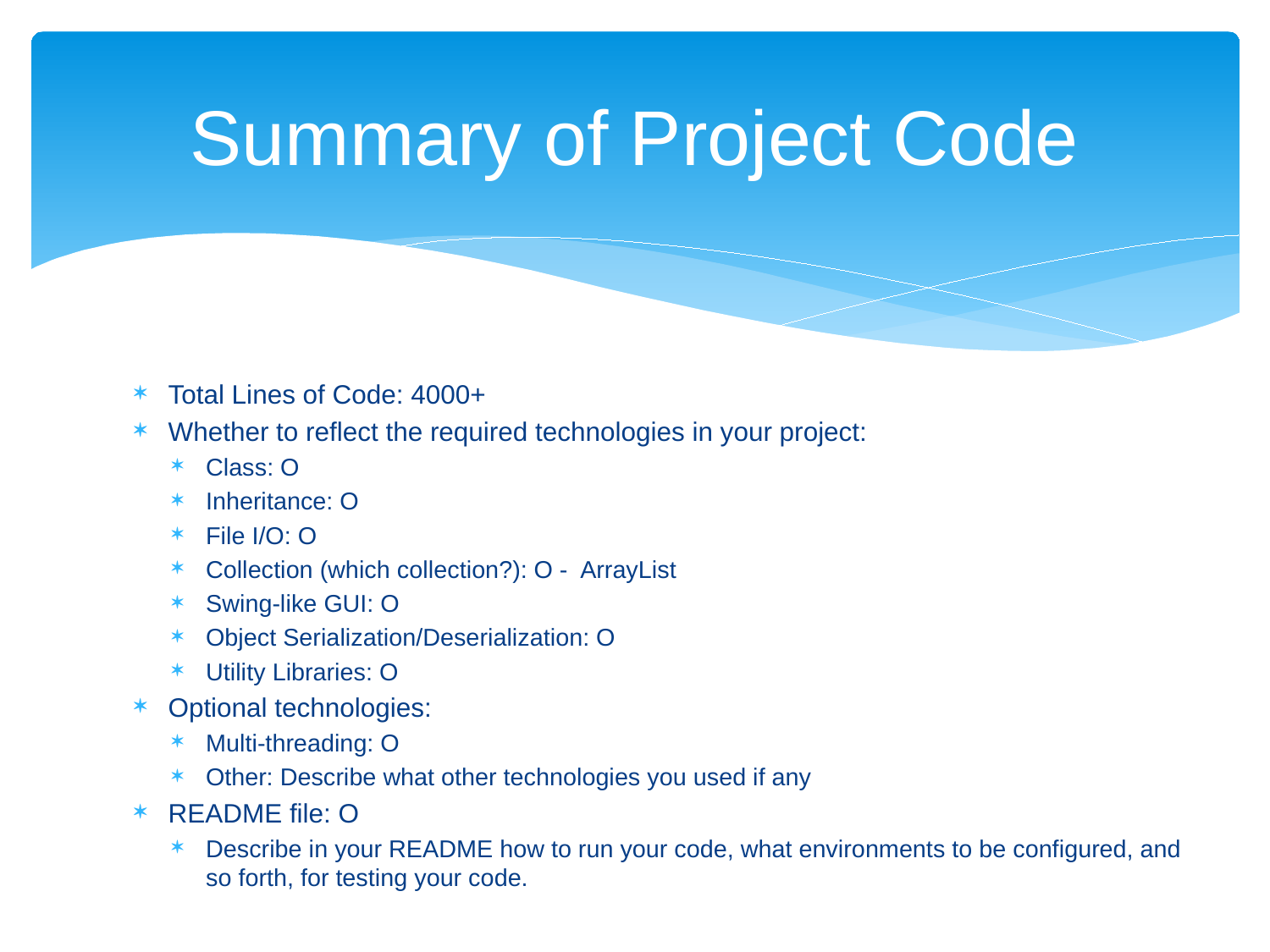

# Summary of Project Code
Total Lines of Code: 4000+
Whether to reflect the required technologies in your project:
Class: O
Inheritance: O
File I/O: O
Collection (which collection?): O -  ArrayList
Swing-like GUI: O
Object Serialization/Deserialization: O
Utility Libraries: O
Optional technologies:
Multi-threading: O
Other: Describe what other technologies you used if any
README file: O
Describe in your README how to run your code, what environments to be configured, and so forth, for testing your code.